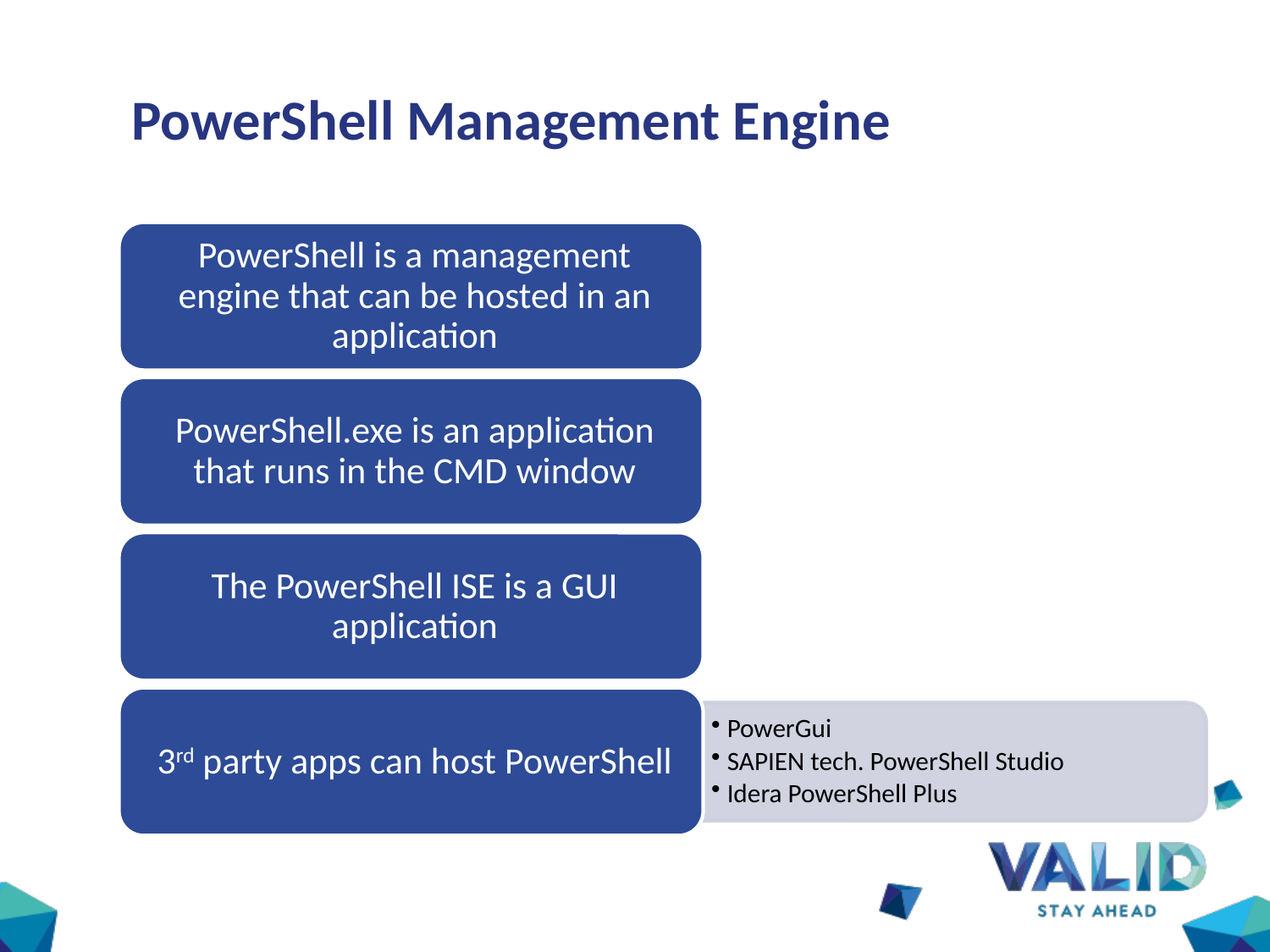

# PowerShell Management Engine
PowerShell is a management engine that can be hosted in an application
PowerShell.exe is an application that runs in the CMD window
The PowerShell ISE is a GUI application
PowerGui
SAPIEN tech. PowerShell Studio
Idera PowerShell Plus
3rd party apps can host PowerShell